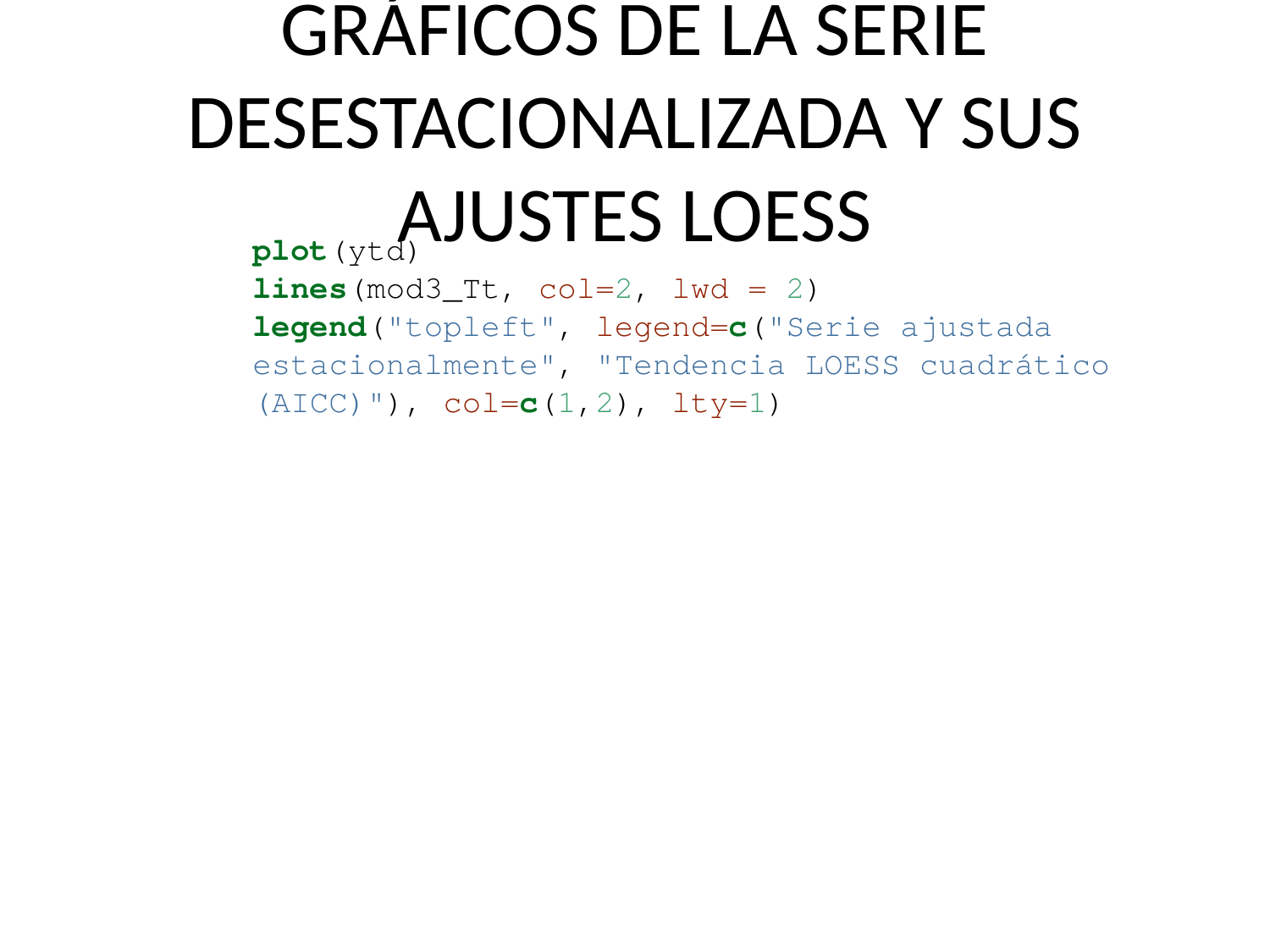

# GRÁFICOS DE LA SERIE DESESTACIONALIZADA Y SUS AJUSTES LOESS
plot(ytd)
lines(mod3_Tt, col=2, lwd = 2)
legend("topleft", legend=c("Serie ajustada estacionalmente", "Tendencia LOESS cuadrático (AICC)"), col=c(1,2), lty=1)